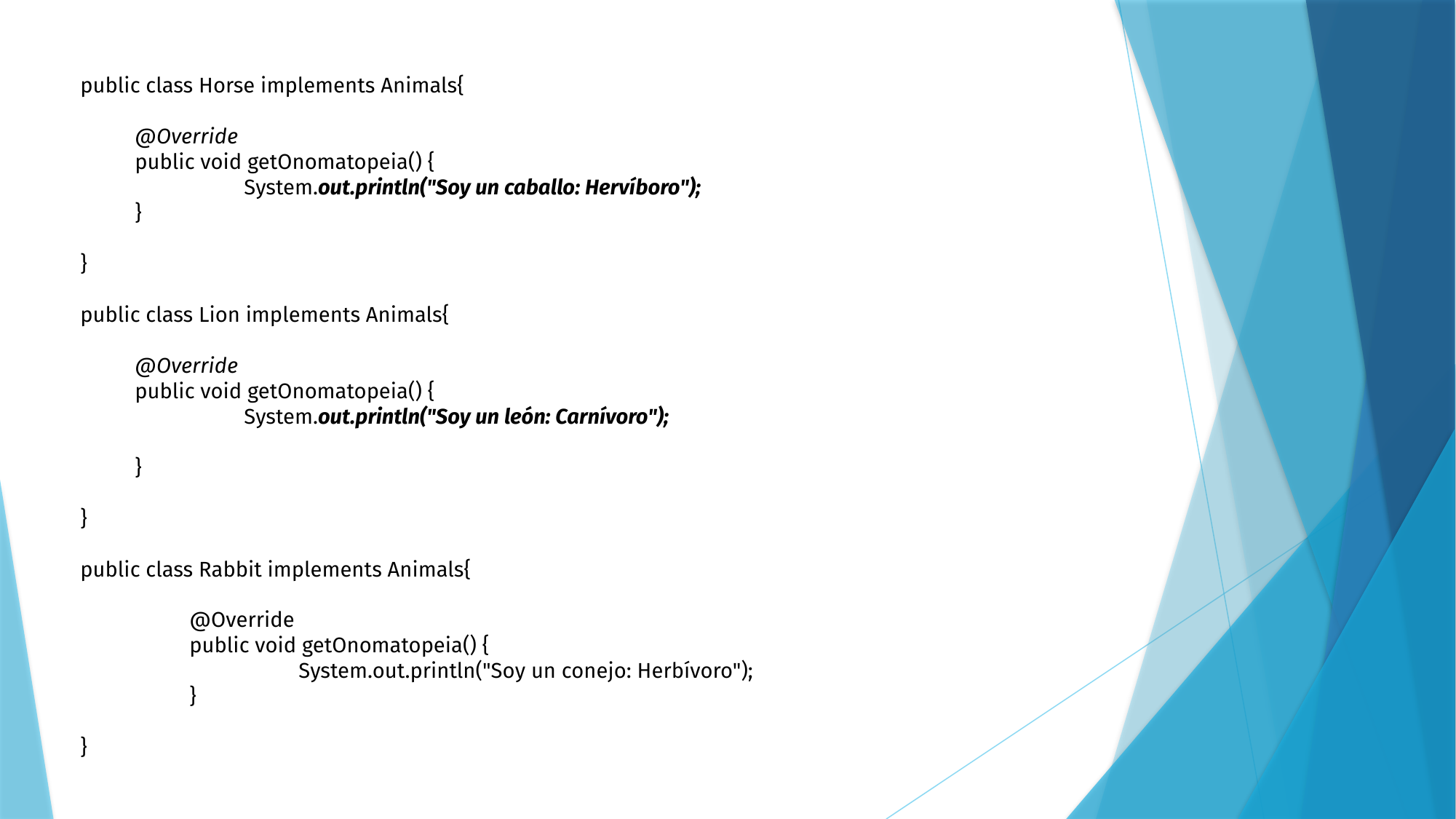

public class Horse implements Animals{

@Override
public void getOnomatopeia() {
	System.out.println("Soy un caballo: Hervíboro");
}

}

public class Lion implements Animals{

@Override
public void getOnomatopeia() {
	System.out.println("Soy un león: Carnívoro");

}

}

public class Rabbit implements Animals{

	@Override
	public void getOnomatopeia() {
		System.out.println("Soy un conejo: Herbívoro");
	}

}